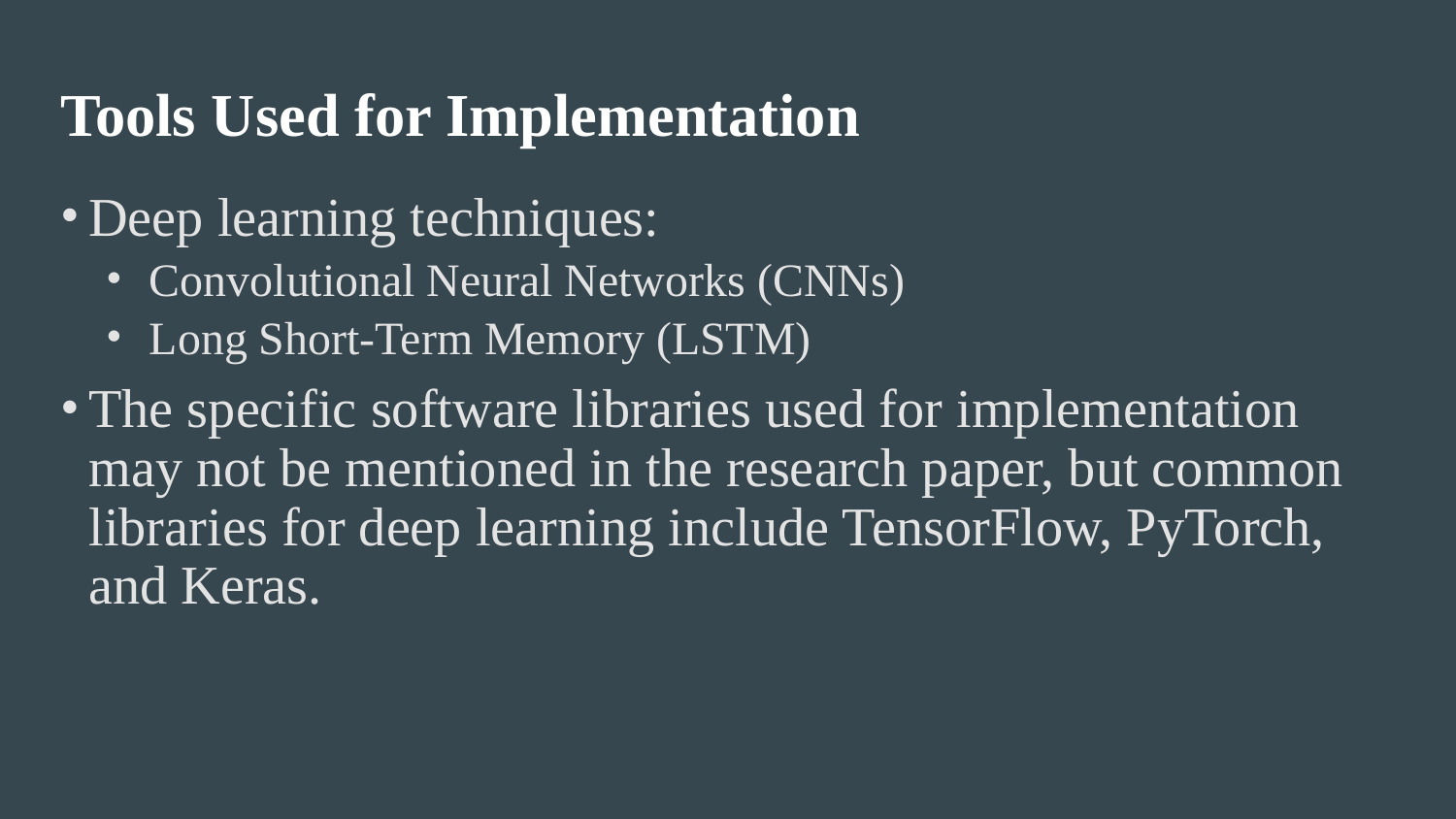

# Tools Used for Implementation
Deep learning techniques:
Convolutional Neural Networks (CNNs)
Long Short-Term Memory (LSTM)
The specific software libraries used for implementation may not be mentioned in the research paper, but common libraries for deep learning include TensorFlow, PyTorch, and Keras.